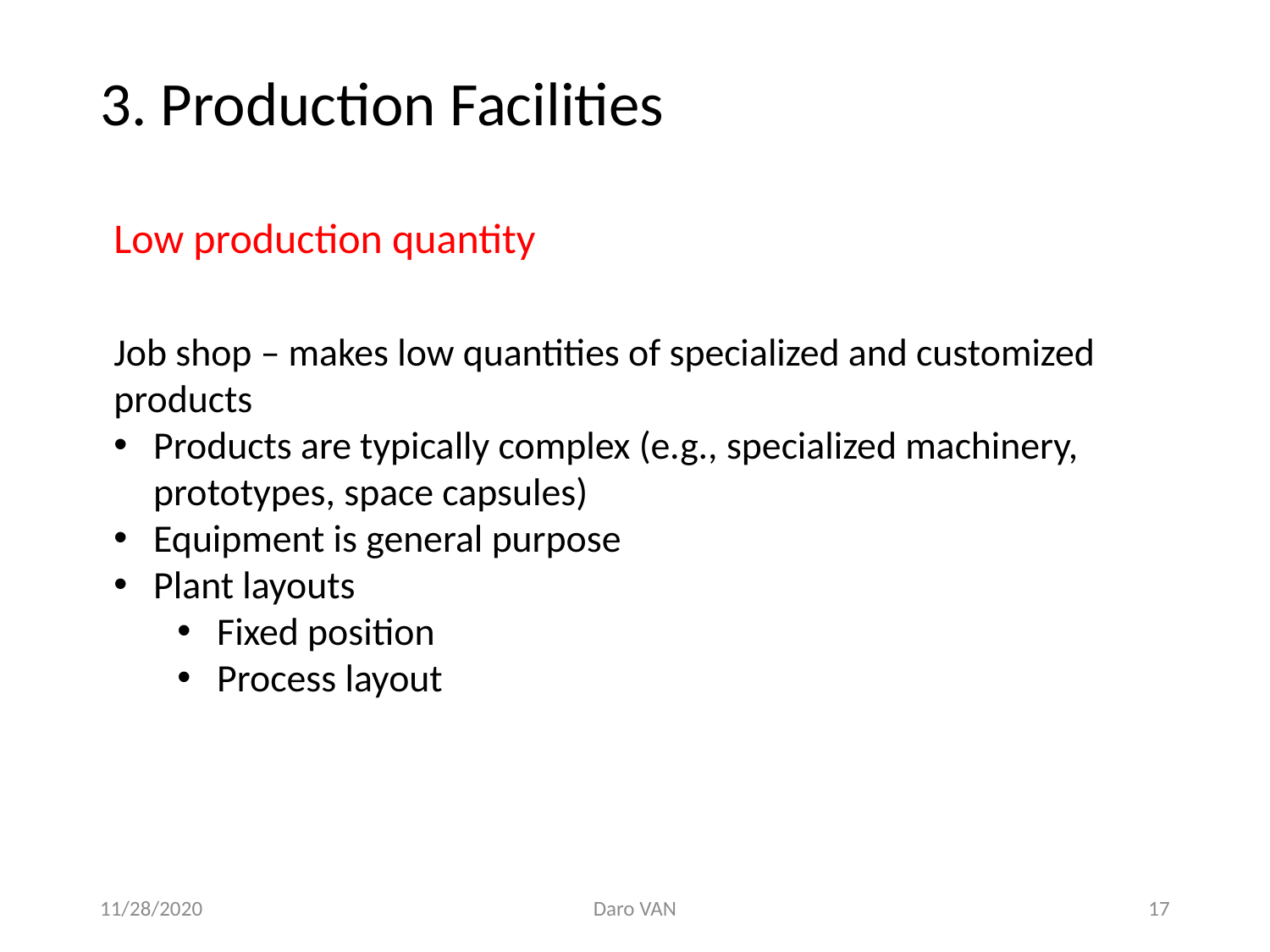

# 3. Production Facilities
Low production quantity
Job shop – makes low quantities of specialized and customized products
Products are typically complex (e.g., specialized machinery, prototypes, space capsules)
Equipment is general purpose
Plant layouts
Fixed position
Process layout
11/28/2020
Daro VAN
17